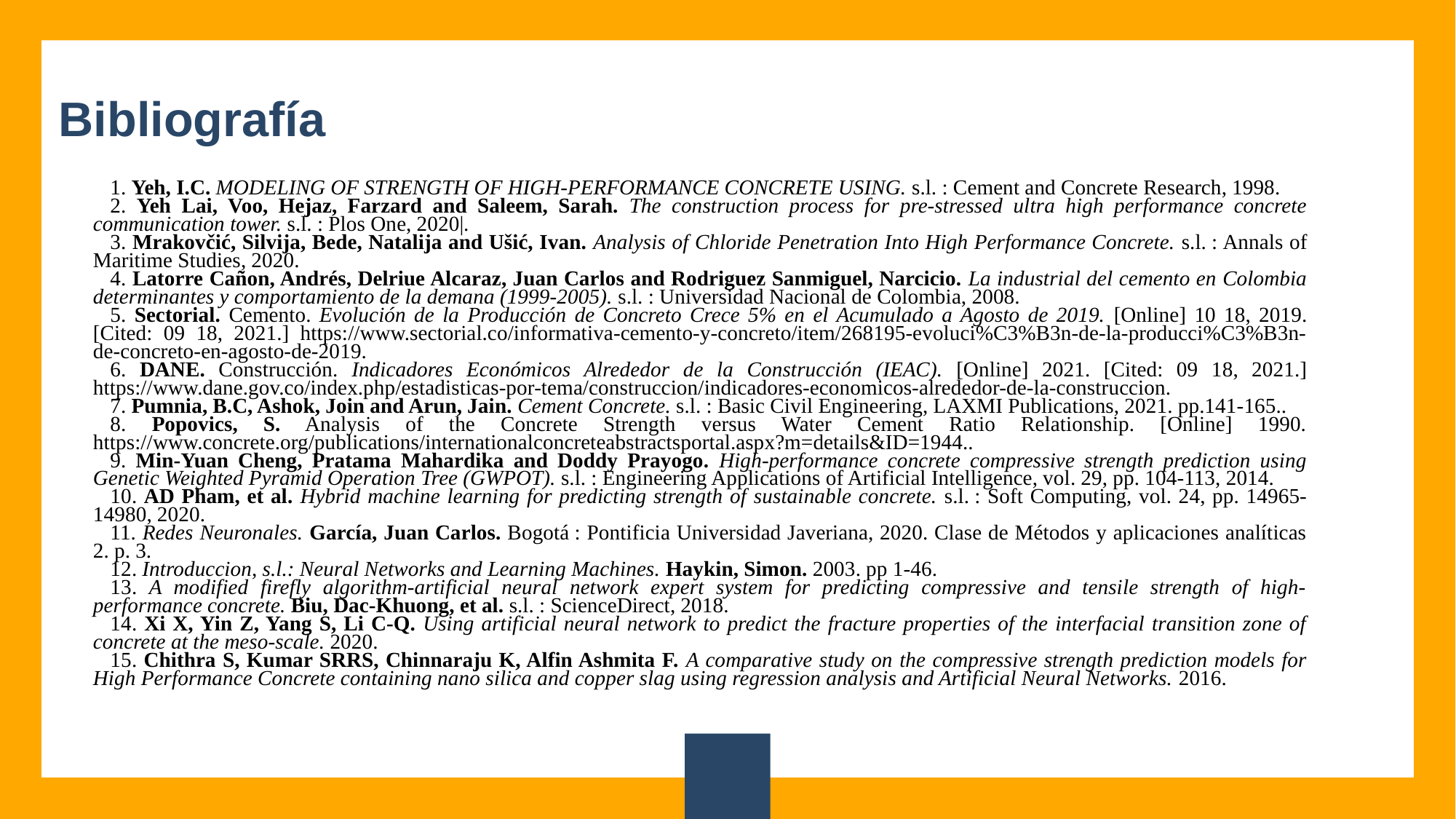

Bibliografía
1. Yeh, I.C. MODELING OF STRENGTH OF HIGH-PERFORMANCE CONCRETE USING. s.l. : Cement and Concrete Research, 1998.
2. Yeh Lai, Voo, Hejaz, Farzard and Saleem, Sarah. The construction process for pre-stressed ultra high performance concrete communication tower. s.l. : Plos One, 2020|.
3. Mrakovčić, Silvija, Bede, Natalija and Ušić, Ivan. Analysis of Chloride Penetration Into High Performance Concrete. s.l. : Annals of Maritime Studies, 2020.
4. Latorre Cañon, Andrés, Delriue Alcaraz, Juan Carlos and Rodriguez Sanmiguel, Narcicio. La industrial del cemento en Colombia determinantes y comportamiento de la demana (1999-2005). s.l. : Universidad Nacional de Colombia, 2008.
5. Sectorial. Cemento. Evolución de la Producción de Concreto Crece 5% en el Acumulado a Agosto de 2019. [Online] 10 18, 2019. [Cited: 09 18, 2021.] https://www.sectorial.co/informativa-cemento-y-concreto/item/268195-evoluci%C3%B3n-de-la-producci%C3%B3n-de-concreto-en-agosto-de-2019.
6. DANE. Construcción. Indicadores Económicos Alrededor de la Construcción (IEAC). [Online] 2021. [Cited: 09 18, 2021.] https://www.dane.gov.co/index.php/estadisticas-por-tema/construccion/indicadores-economicos-alrededor-de-la-construccion.
7. Pumnia, B.C, Ashok, Join and Arun, Jain. Cement Concrete. s.l. : Basic Civil Engineering, LAXMI Publications, 2021. pp.141-165..
8. Popovics, S. Analysis of the Concrete Strength versus Water Cement Ratio Relationship. [Online] 1990. https://www.concrete.org/publications/internationalconcreteabstractsportal.aspx?m=details&ID=1944..
9. Min-Yuan Cheng, Pratama Mahardika and Doddy Prayogo. High-performance concrete compressive strength prediction using Genetic Weighted Pyramid Operation Tree (GWPOT). s.l. : Engineering Applications of Artificial Intelligence, vol. 29, pp. 104-113, 2014.
10. AD Pham, et al. Hybrid machine learning for predicting strength of sustainable concrete. s.l. : Soft Computing, vol. 24, pp. 14965-14980, 2020.
11. Redes Neuronales. García, Juan Carlos. Bogotá : Pontificia Universidad Javeriana, 2020. Clase de Métodos y aplicaciones analíticas 2. p. 3.
12. Introduccion, s.l.: Neural Networks and Learning Machines. Haykin, Simon. 2003. pp 1-46.
13. A modified firefly algorithm-artificial neural network expert system for predicting compressive and tensile strength of high-performance concrete. Biu, Dac-Khuong, et al. s.l. : ScienceDirect, 2018.
14. Xi X, Yin Z, Yang S, Li C-Q. Using artificial neural network to predict the fracture properties of the interfacial transition zone of concrete at the meso-scale. 2020.
15. Chithra S, Kumar SRRS, Chinnaraju K, Alfin Ashmita F. A comparative study on the compressive strength prediction models for High Performance Concrete containing nano silica and copper slag using regression analysis and Artificial Neural Networks. 2016.